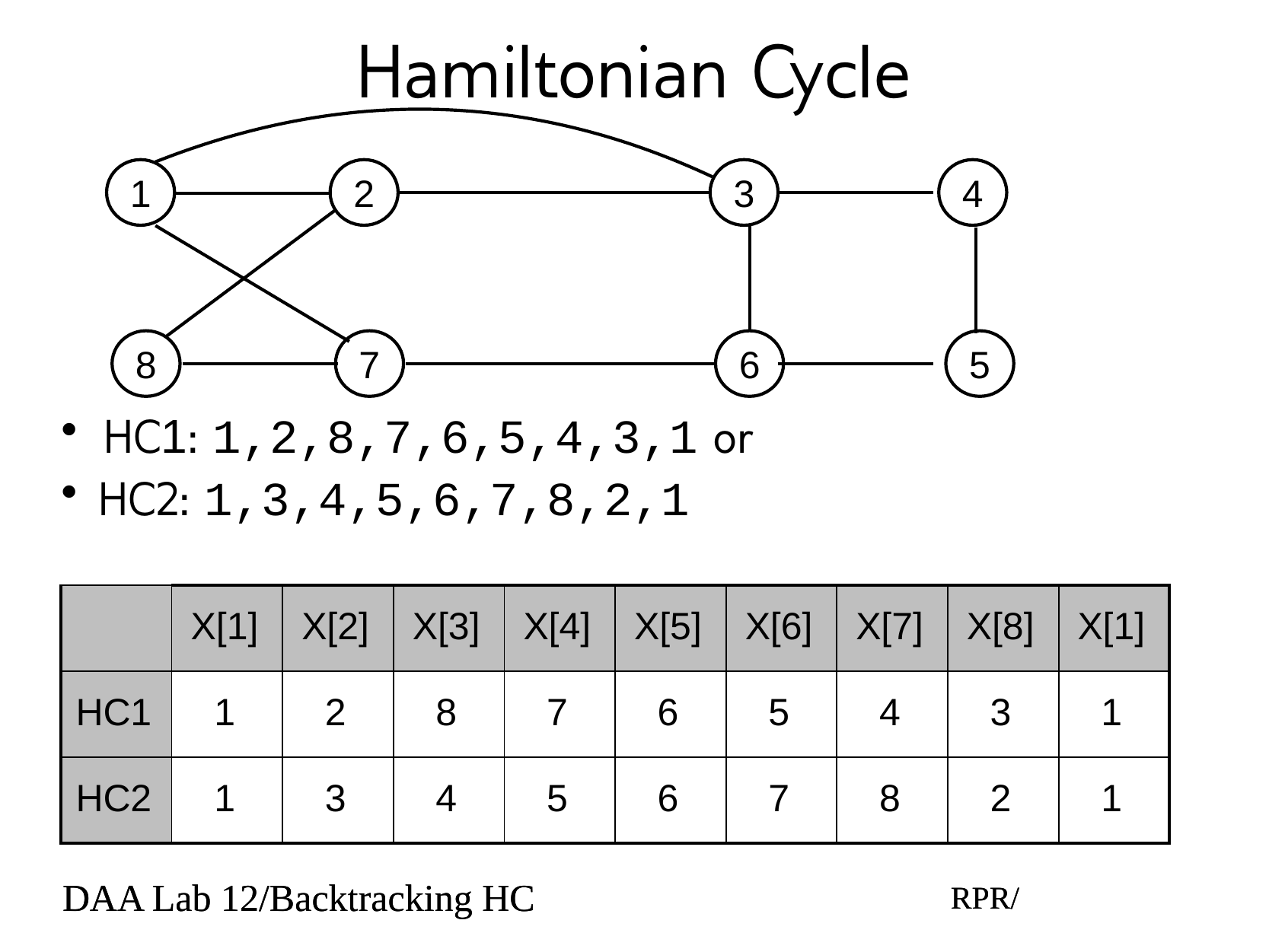

# Hamiltonian Cycle

1
2
3
4

8
7
6
5

HC1: 1,2,8,7,6,5,4,3,1 or
HC2: 1,3,4,5,6,7,8,2,1
|  | X[1] | X[2] | X[3] | X[4] | X[5] | X[6] | X[7] | X[8] | X[1] |
| --- | --- | --- | --- | --- | --- | --- | --- | --- | --- |
| HC1 | 1 | 2 | 8 | 7 | 6 | 5 | 4 | 3 | 1 |
| HC2 | 1 | 3 | 4 | 5 | 6 | 7 | 8 | 2 | 1 |
DAA Lab 12/Backtracking HC
RPR/
7